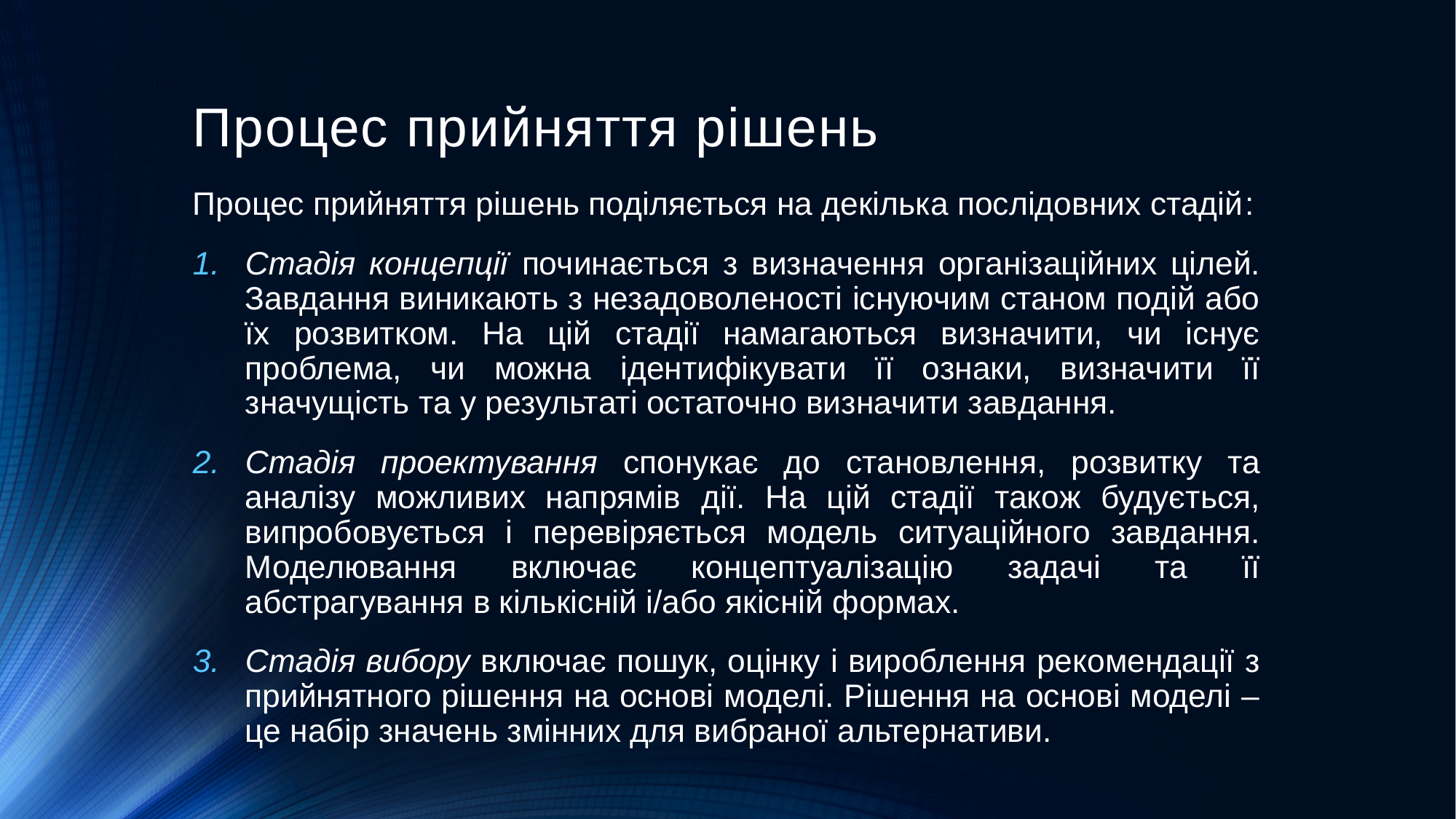

# Процес прийняття рішень
Процес прийняття рішень поділяється на декілька послідовних стадій:
Стадія концепції починається з визначення організаційних цілей. Завдання виникають з незадоволеності існуючим станом подій або їх розвитком. На цій стадії намагаються визначити, чи існує проблема, чи можна ідентифікувати її ознаки, визначити її значущість та у результаті остаточно визначити завдання.
Стадія проектування спонукає до становлення, розвитку та аналізу можливих напрямів дії. На цій стадії також будується, випробовується і перевіряється модель ситуаційного завдання. Моделювання включає концептуалізацію задачі та її абстрагування в кількісній і/або якісній формах.
Стадія вибору включає пошук, оцінку і вироблення рекомендації з прийнятного рішення на основі моделі. Рішення на основі моделі – це набір значень змінних для вибраної альтернативи.